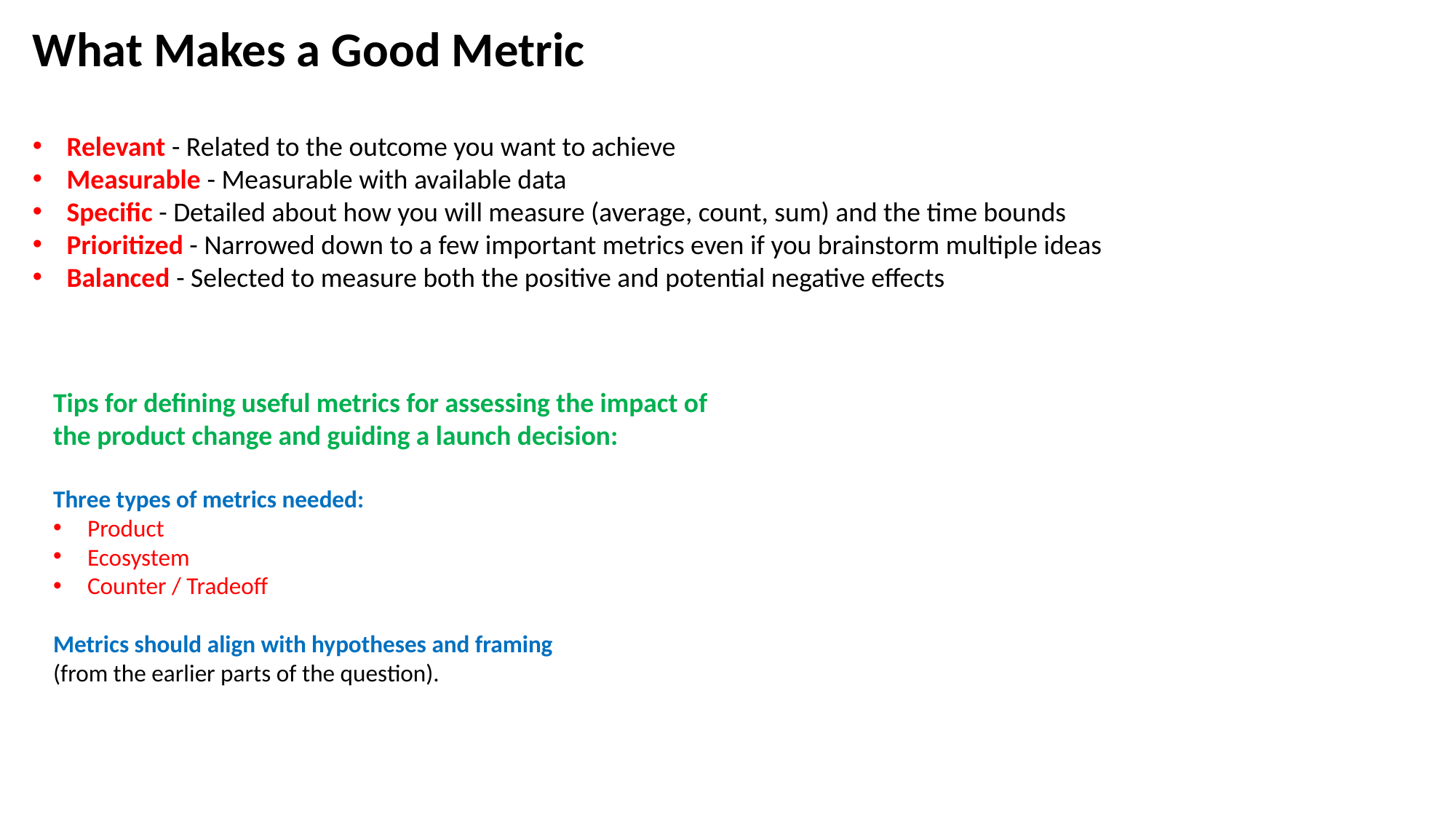

What Makes a Good Metric
Relevant - Related to the outcome you want to achieve
Measurable - Measurable with available data
Specific - Detailed about how you will measure (average, count, sum) and the time bounds
Prioritized - Narrowed down to a few important metrics even if you brainstorm multiple ideas
Balanced - Selected to measure both the positive and potential negative effects
Tips for defining useful metrics for assessing the impact of the product change and guiding a launch decision:

Three types of metrics needed:
Product
Ecosystem
Counter / Tradeoff

Metrics should align with hypotheses and framing
(from the earlier parts of the question).